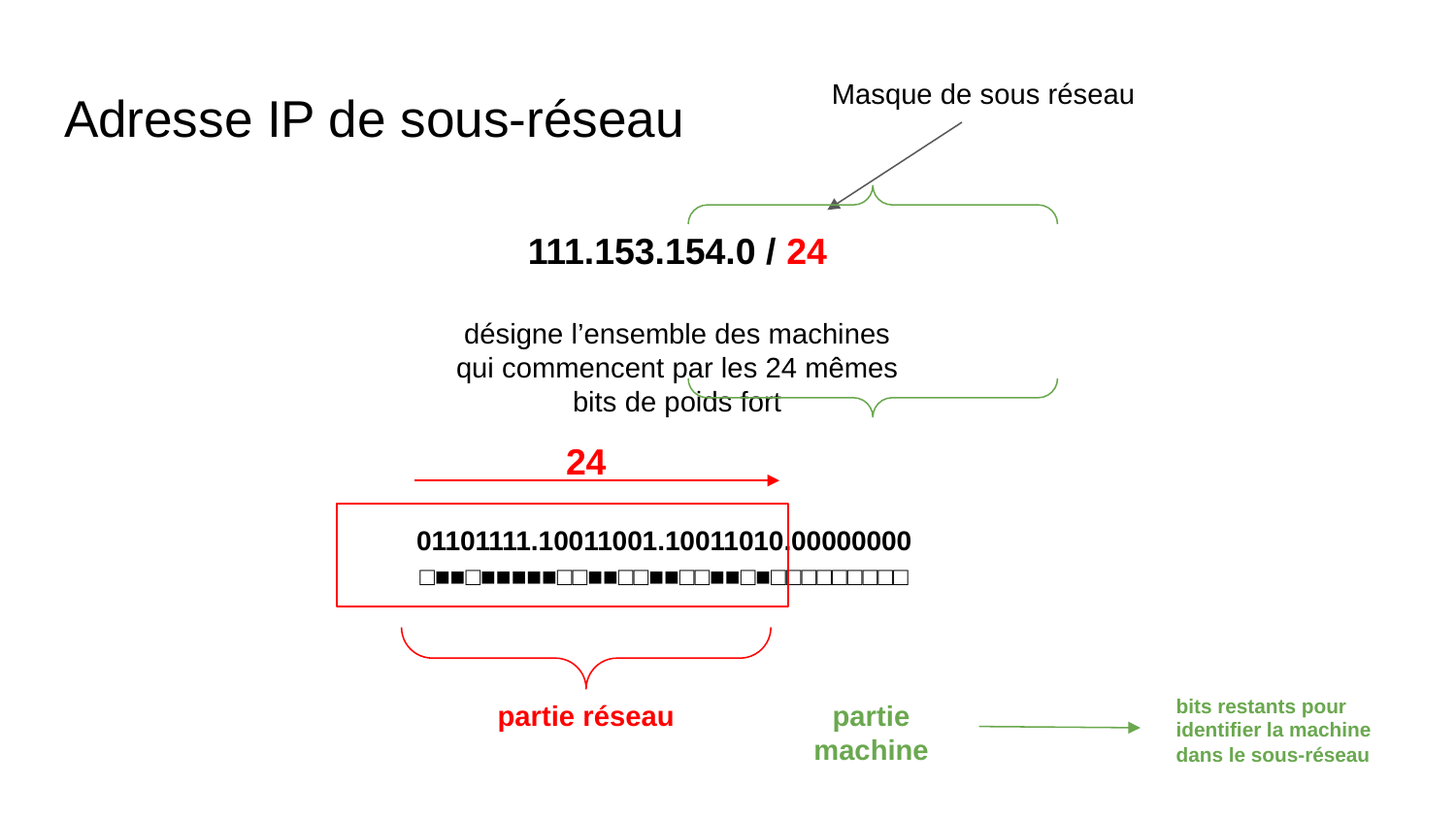

partie réseau
24

partie machine
Masque de sous réseau
# Adresse IP de sous-réseau
111.153.154.0 / 24
désigne l’ensemble des machines qui commencent par les 24 mêmes bits de poids fort
01101111.10011001.10011010.00000000
□■■□■■■■■□□■■□□■■□□■■□■□□□□□□□□□
bits restants pour identifier la machine dans le sous-réseau